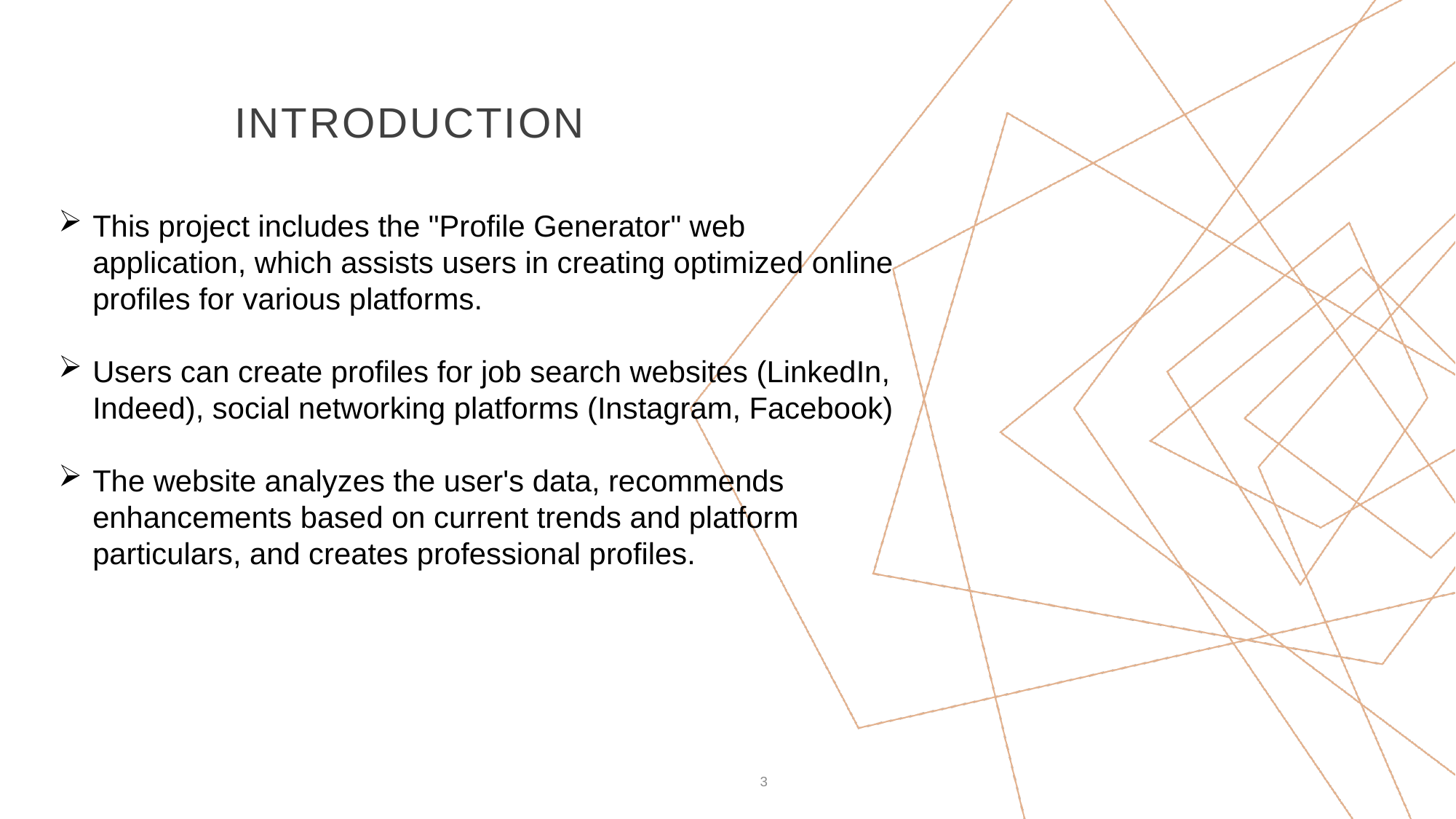

# INTRODUCTION
This project includes the "Profile Generator" web application, which assists users in creating optimized online profiles for various platforms.

Users can create profiles for job search websites (LinkedIn, Indeed), social networking platforms (Instagram, Facebook)

The website analyzes the user's data, recommends enhancements based on current trends and platform particulars, and creates professional profiles.
3